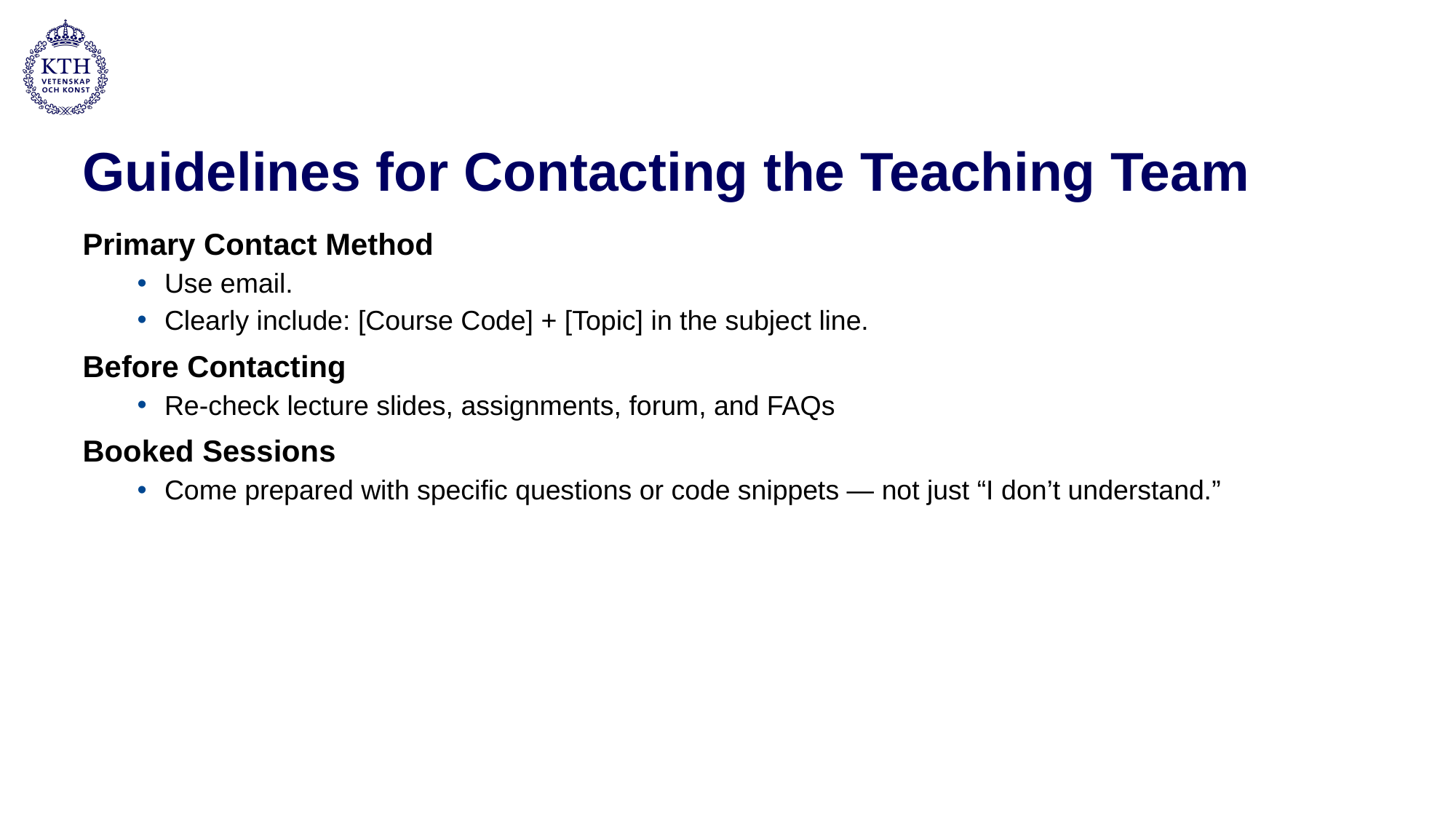

# Guidelines for Contacting the Teaching Team
⁠Primary Contact Method
Use email.
Clearly include: [Course Code] + [Topic] in the subject line.
⁠Before Contacting
Re-check lecture slides, assignments, forum, and FAQs
Booked Sessions
Come prepared with specific questions or code snippets — not just “I don’t understand.”